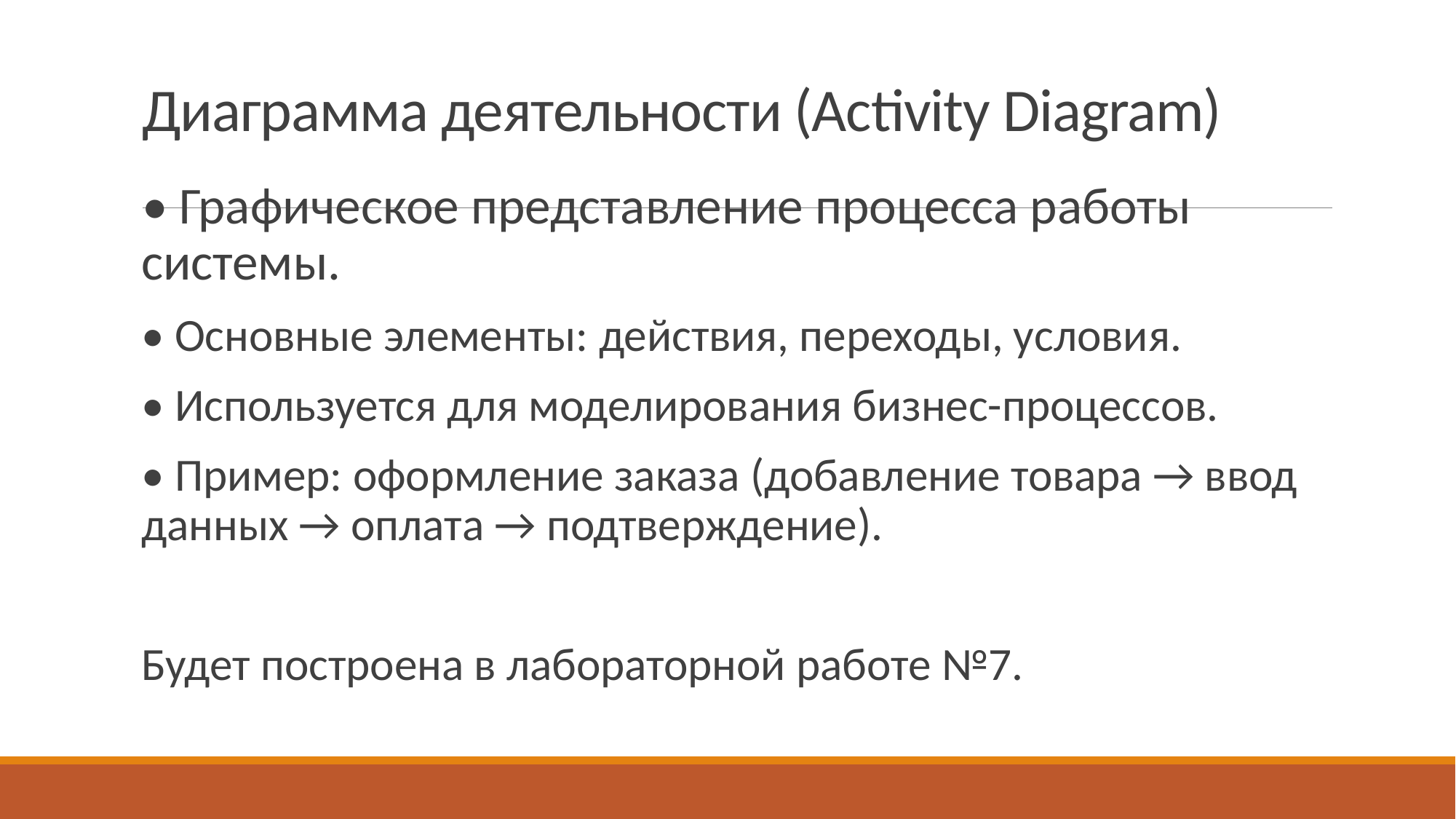

# Диаграмма деятельности (Activity Diagram)
• Графическое представление процесса работы системы.
• Основные элементы: действия, переходы, условия.
• Используется для моделирования бизнес-процессов.
• Пример: оформление заказа (добавление товара → ввод данных → оплата → подтверждение).

Будет построена в лабораторной работе №7.